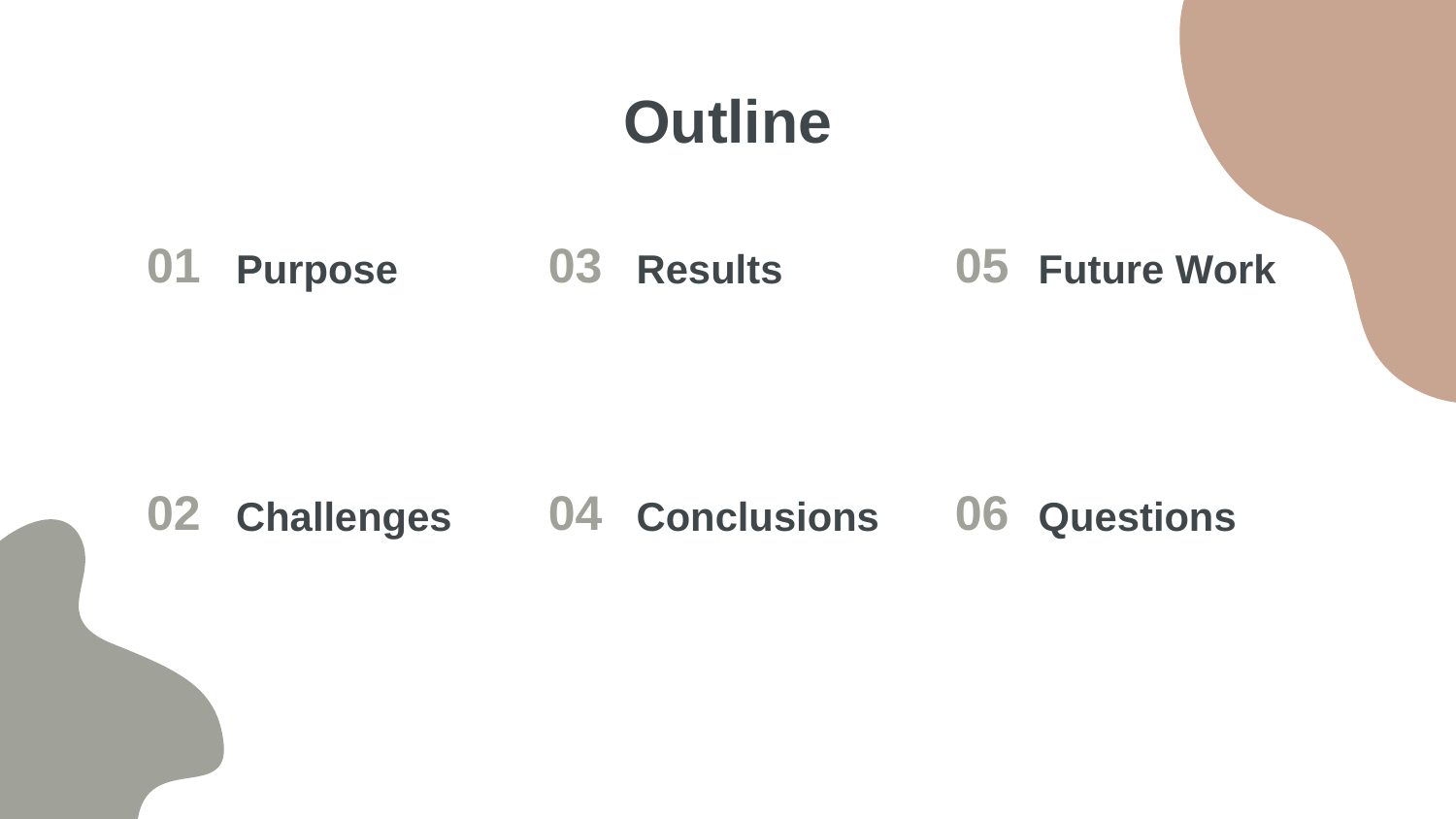

# Outline
01
Purpose
03
Results
05
Future Work

06
02
04
Challenges
Conclusions
Questions